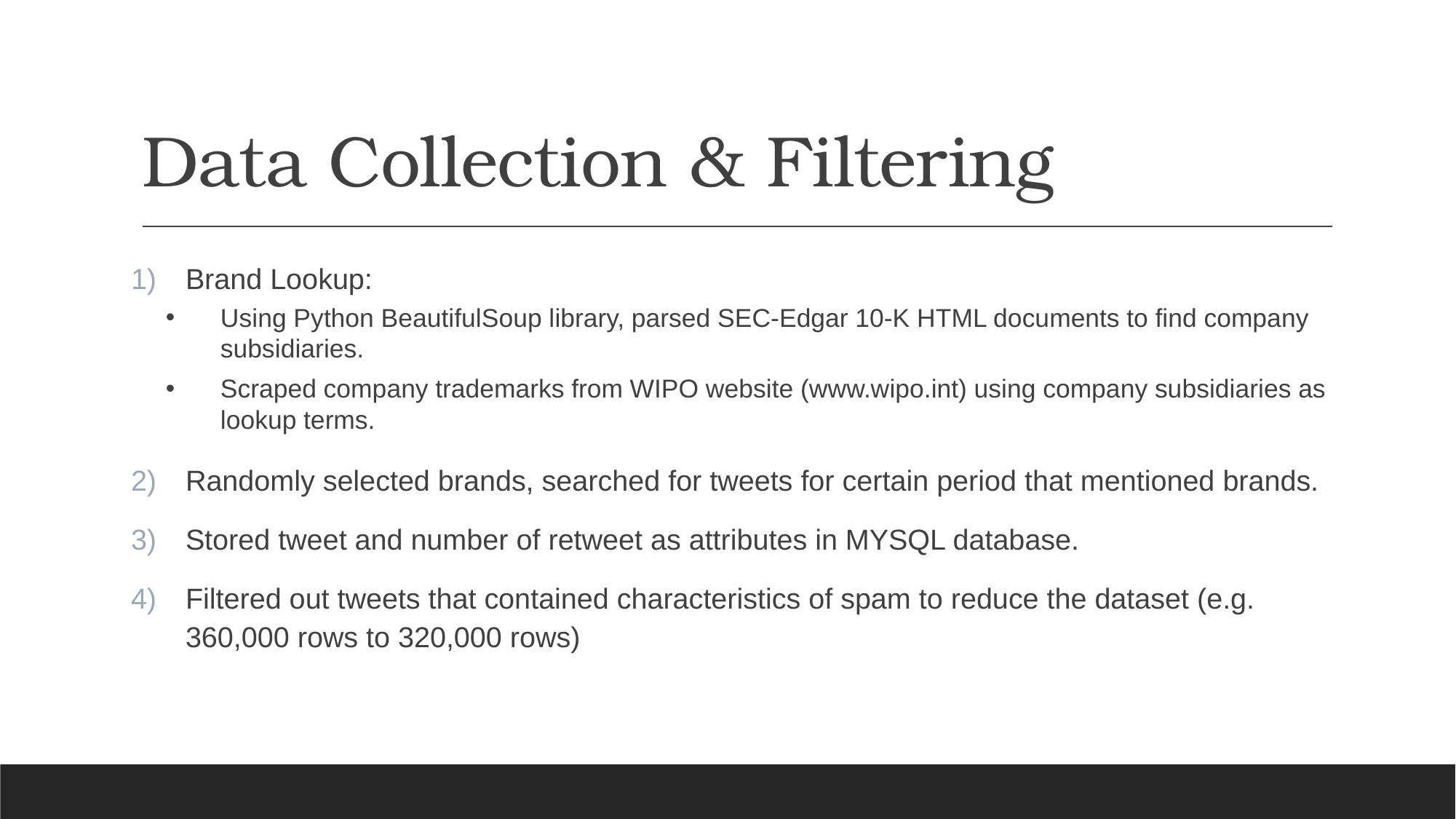

# Data Collection & Filtering
Brand Lookup:
Using Python BeautifulSoup library, parsed SEC-Edgar 10-K HTML documents to find company subsidiaries.
Scraped company trademarks from WIPO website (www.wipo.int) using company subsidiaries as lookup terms.
Randomly selected brands, searched for tweets for certain period that mentioned brands.
Stored tweet and number of retweet as attributes in MYSQL database.
Filtered out tweets that contained characteristics of spam to reduce the dataset (e.g. 360,000 rows to 320,000 rows)